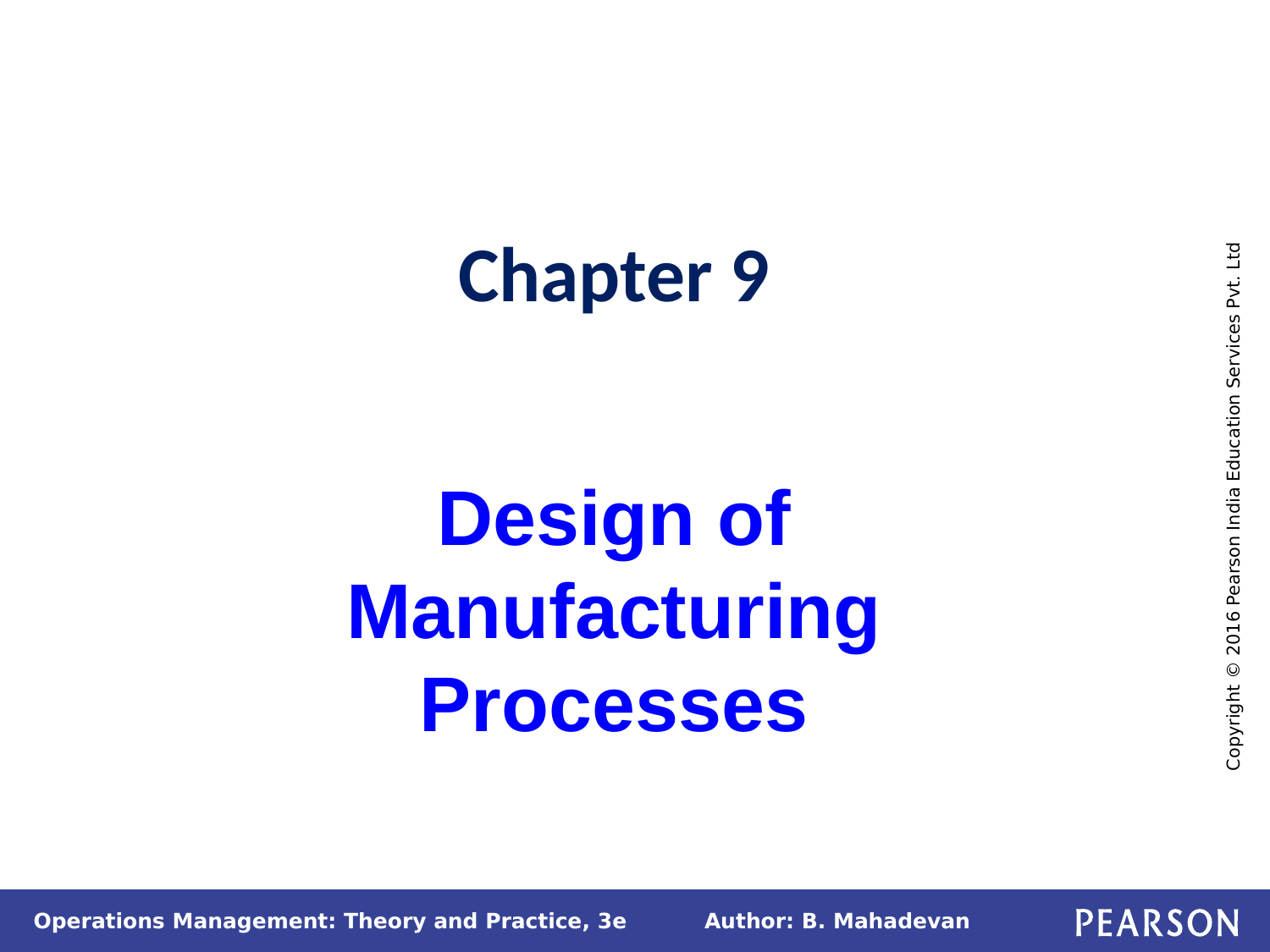

# Chapter 9
Design of Manufacturing Processes